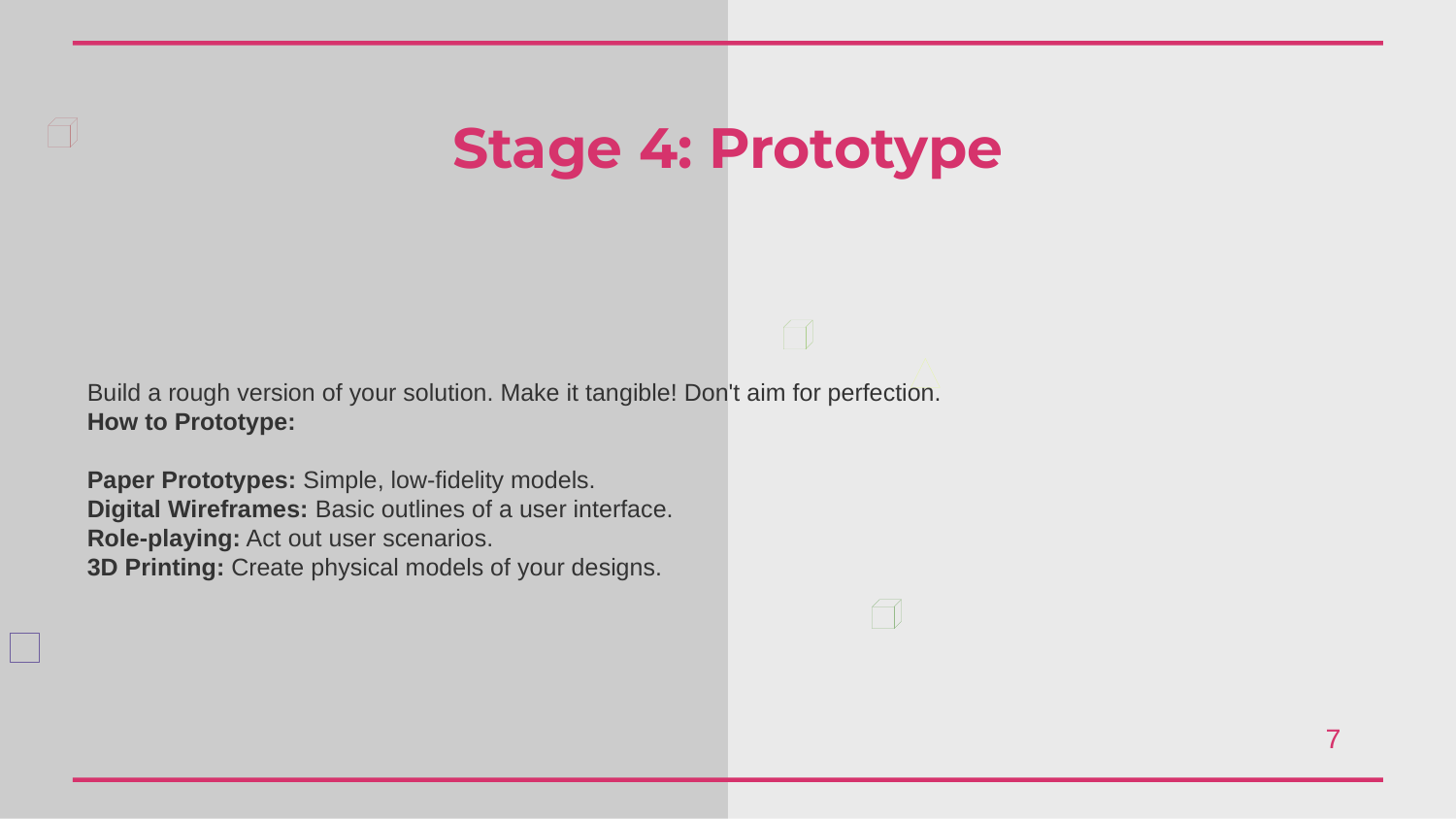

Stage 4: Prototype

Build a rough version of your solution. Make it tangible! Don't aim for perfection.
How to Prototype:

Paper Prototypes: Simple, low-fidelity models.
Digital Wireframes: Basic outlines of a user interface.
Role-playing: Act out user scenarios.
3D Printing: Create physical models of your designs.

7